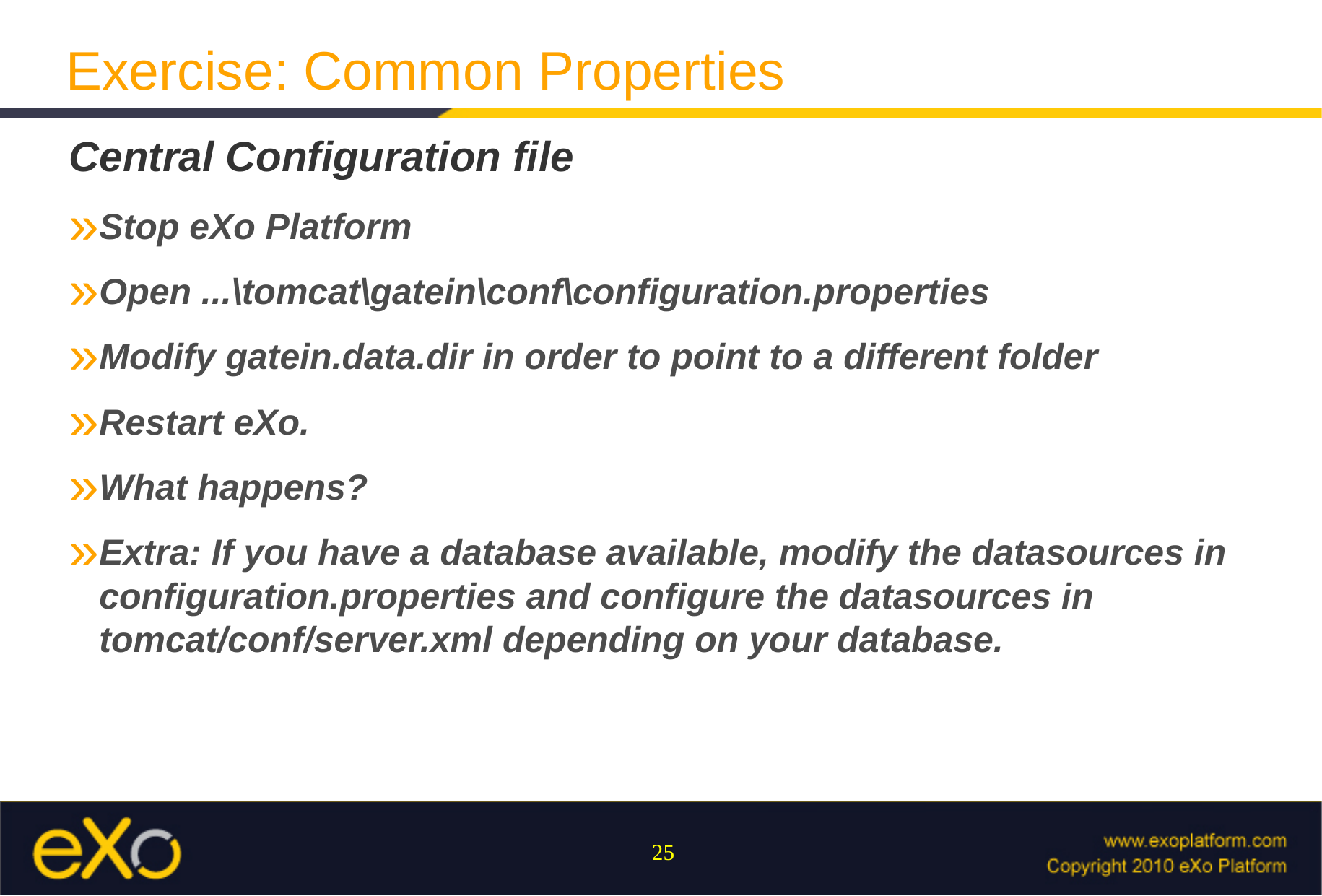

Exercise: Common Properties
Central Configuration file
Stop eXo Platform
Open ...\tomcat\gatein\conf\configuration.properties
Modify gatein.data.dir in order to point to a different folder
Restart eXo.
What happens?
Extra: If you have a database available, modify the datasources in configuration.properties and configure the datasources in tomcat/conf/server.xml depending on your database.